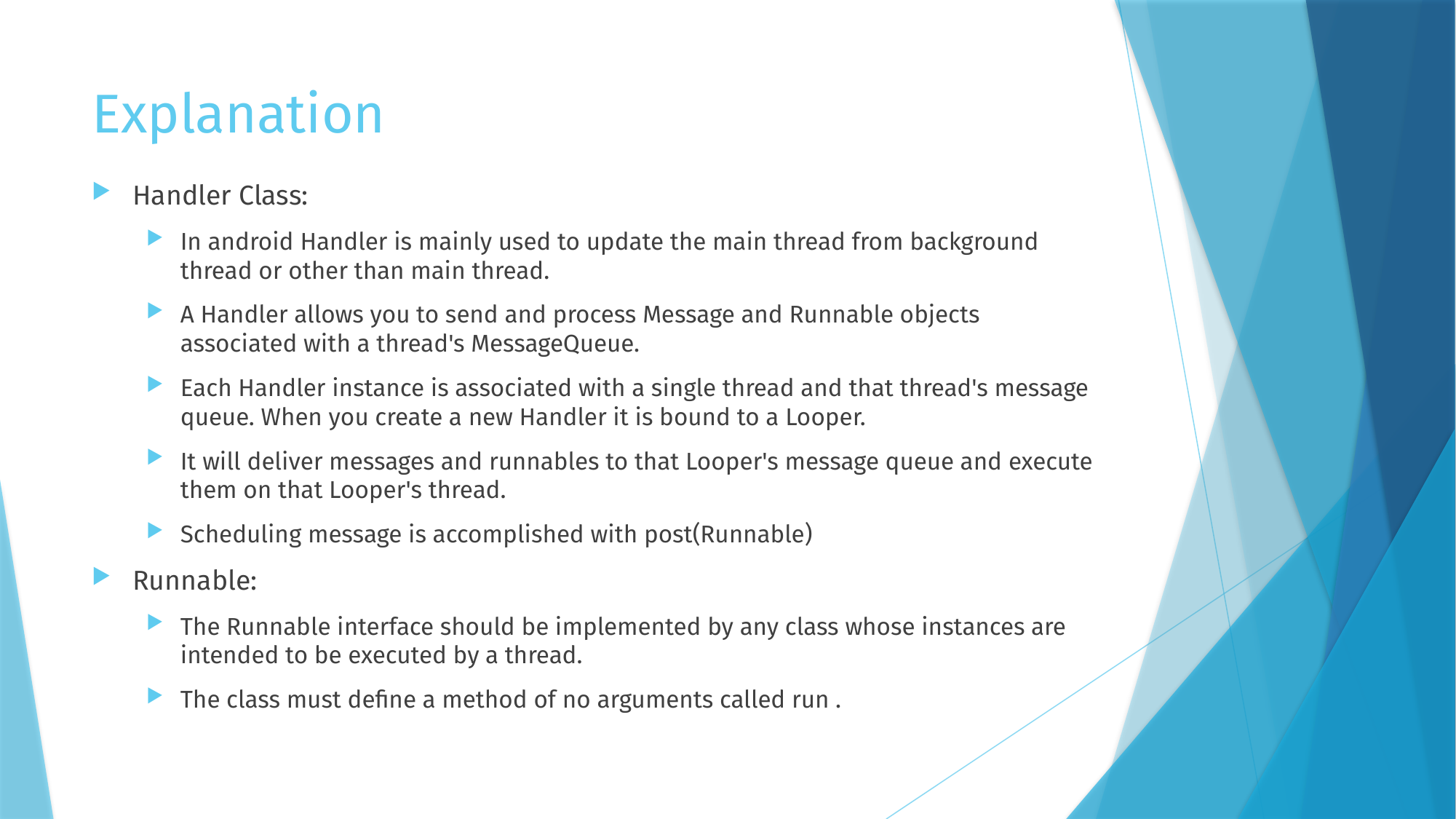

# Explanation
Handler Class:
In android Handler is mainly used to update the main thread from background thread or other than main thread.
A Handler allows you to send and process Message and Runnable objects associated with a thread's MessageQueue.
Each Handler instance is associated with a single thread and that thread's message queue. When you create a new Handler it is bound to a Looper.
It will deliver messages and runnables to that Looper's message queue and execute them on that Looper's thread.
Scheduling message is accomplished with post(Runnable)
Runnable:
The Runnable interface should be implemented by any class whose instances are intended to be executed by a thread.
The class must define a method of no arguments called run .